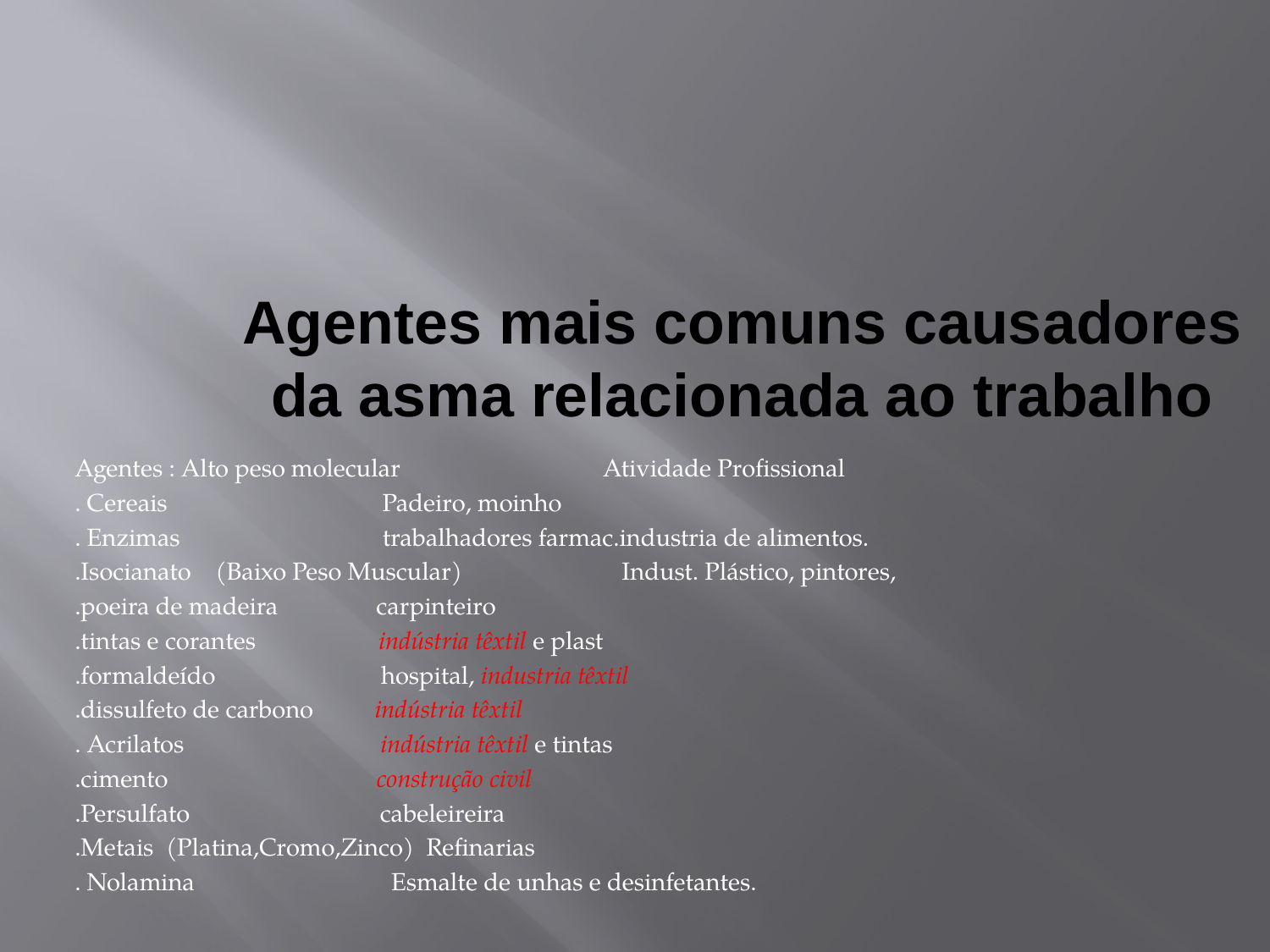

# Agentes mais comuns causadores da asma relacionada ao trabalho
Agentes : Alto peso molecular                                 Atividade Profissional
. Cereais                                   Padeiro, moinho
. Enzimas                                 trabalhadores farmac.industria de alimentos.
.Isocianato    (Baixo Peso Muscular)                          Indust. Plástico, pintores,
.poeira de madeira                carpinteiro
.tintas e corantes                    indústria têxtil e plast
.formaldeído                           hospital, industria têxtil
.dissulfeto de carbono          indústria têxtil
. Acrilatos                                indústria têxtil e tintas
.cimento                                  construção civil
.Persulfato                               cabeleireira
.Metais  (Platina,Cromo,Zinco)  Refinarias
. Nolamina                                Esmalte de unhas e desinfetantes.